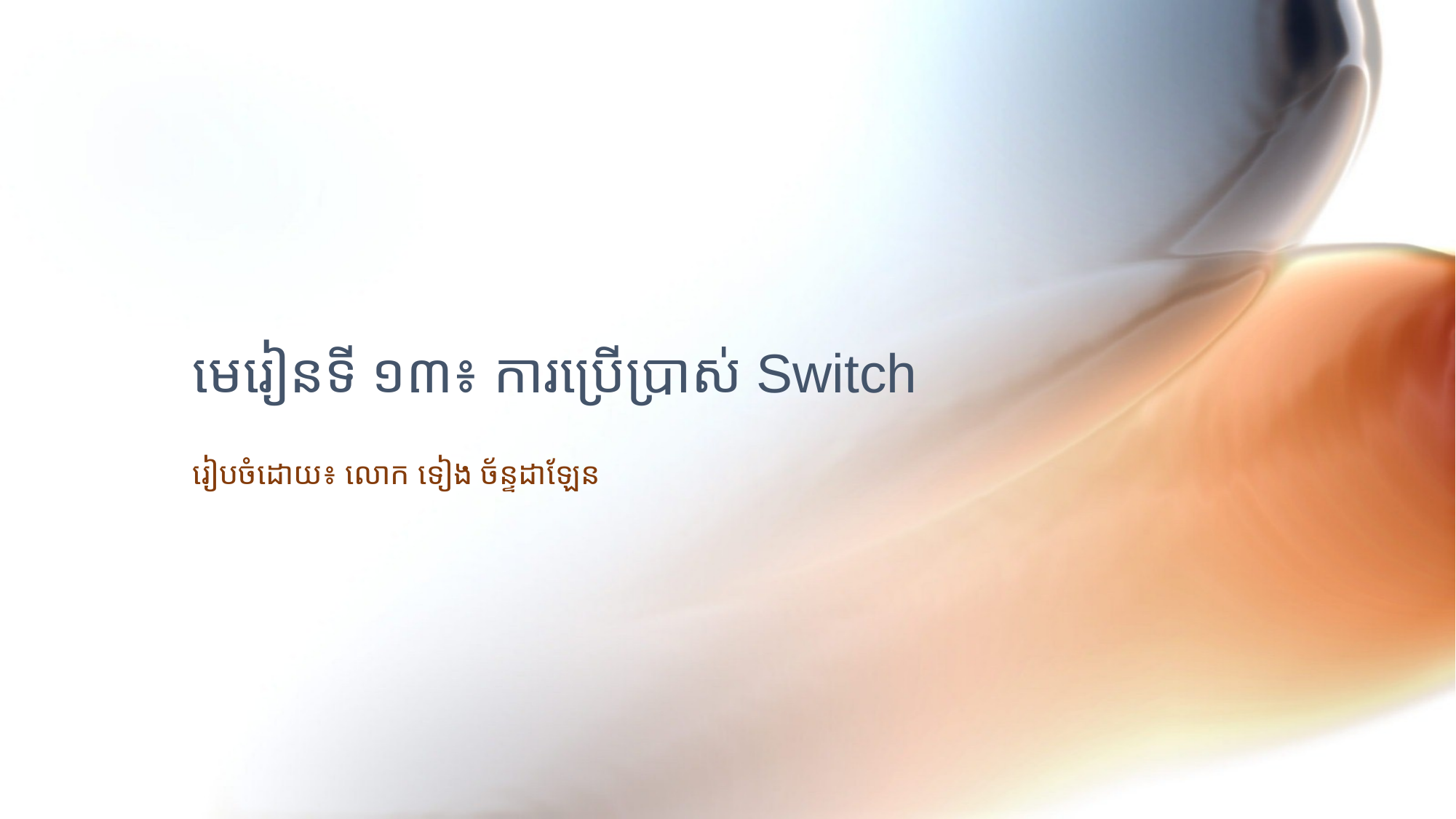

# មេរៀនទី ១៣៖ ការប្រើប្រាស់ Switch
រៀបចំដោយ៖ លោក ទៀង ច័ន្ទដាឡែន